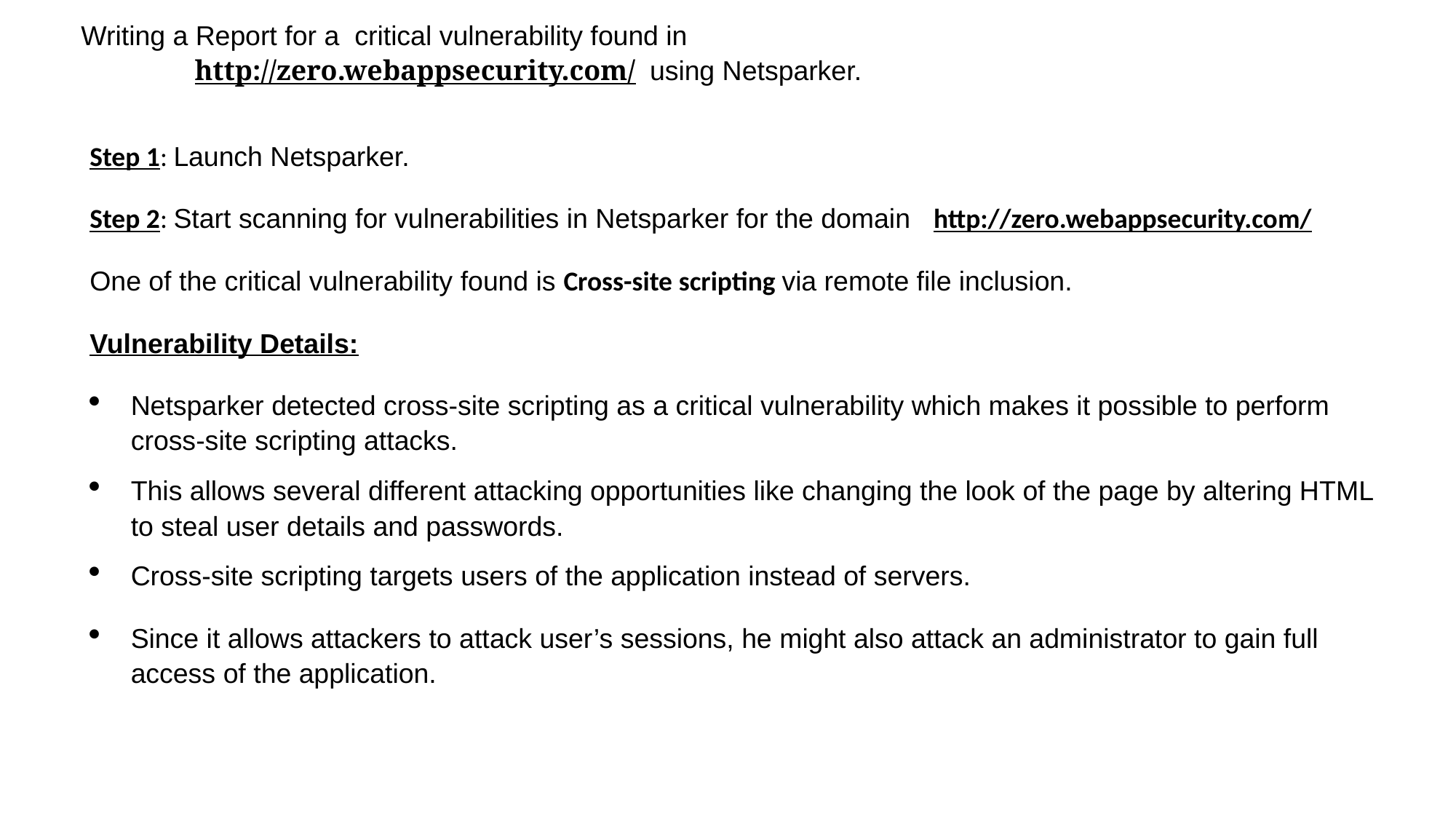

# Writing a Report for a  critical vulnerability found in http://zero.webappsecurity.com/  using Netsparker.
Step 1: Launch Netsparker.
Step 2: Start scanning for vulnerabilities in Netsparker for the domain   http://zero.webappsecurity.com/
One of the critical vulnerability found is Cross-site scripting via remote file inclusion.
Vulnerability Details:
Netsparker detected cross-site scripting as a critical vulnerability which makes it possible to perform cross-site scripting attacks.
This allows several different attacking opportunities like changing the look of the page by altering HTML to steal user details and passwords.
Cross-site scripting targets users of the application instead of servers.
Since it allows attackers to attack user’s sessions, he might also attack an administrator to gain full access of the application.